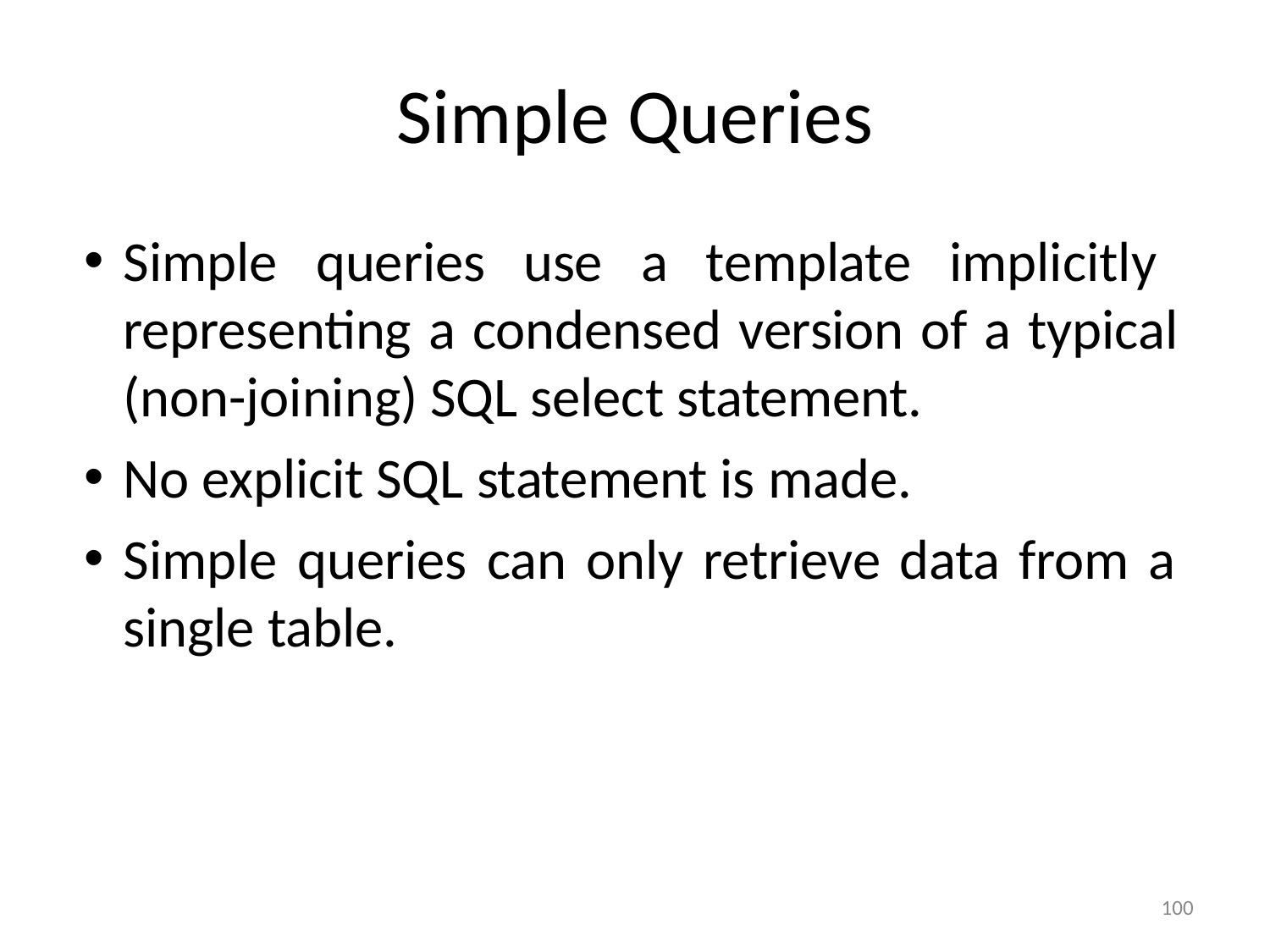

# Simple Queries
Simple queries use a template implicitly  representing a condensed version of a typical  (non-joining) SQL select statement.
No explicit SQL statement is made.
Simple queries can only retrieve data from a  single table.
100